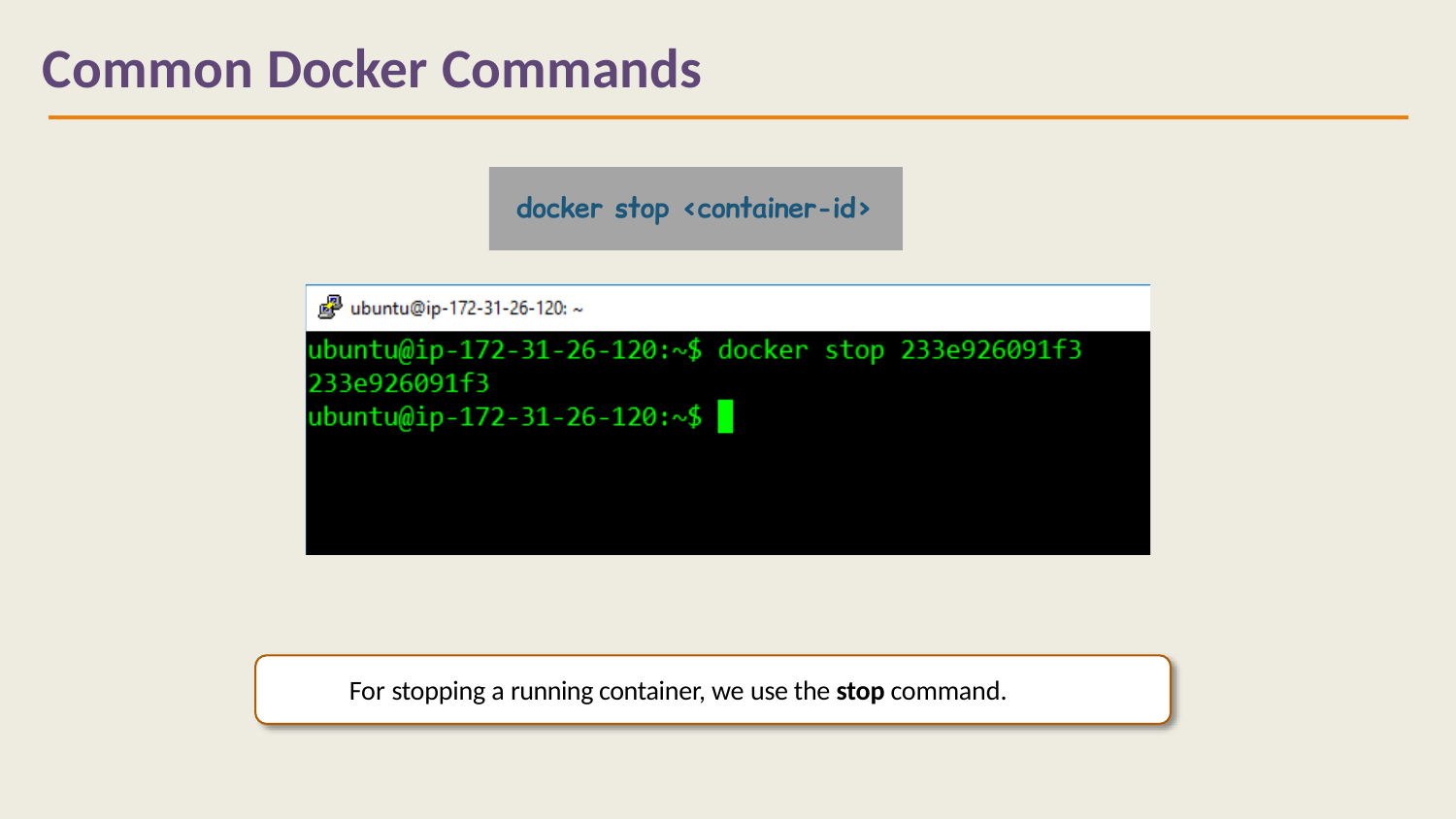

# Common Docker Commands

docker stop <container-id>

For stopping a running container, we use the stop command.